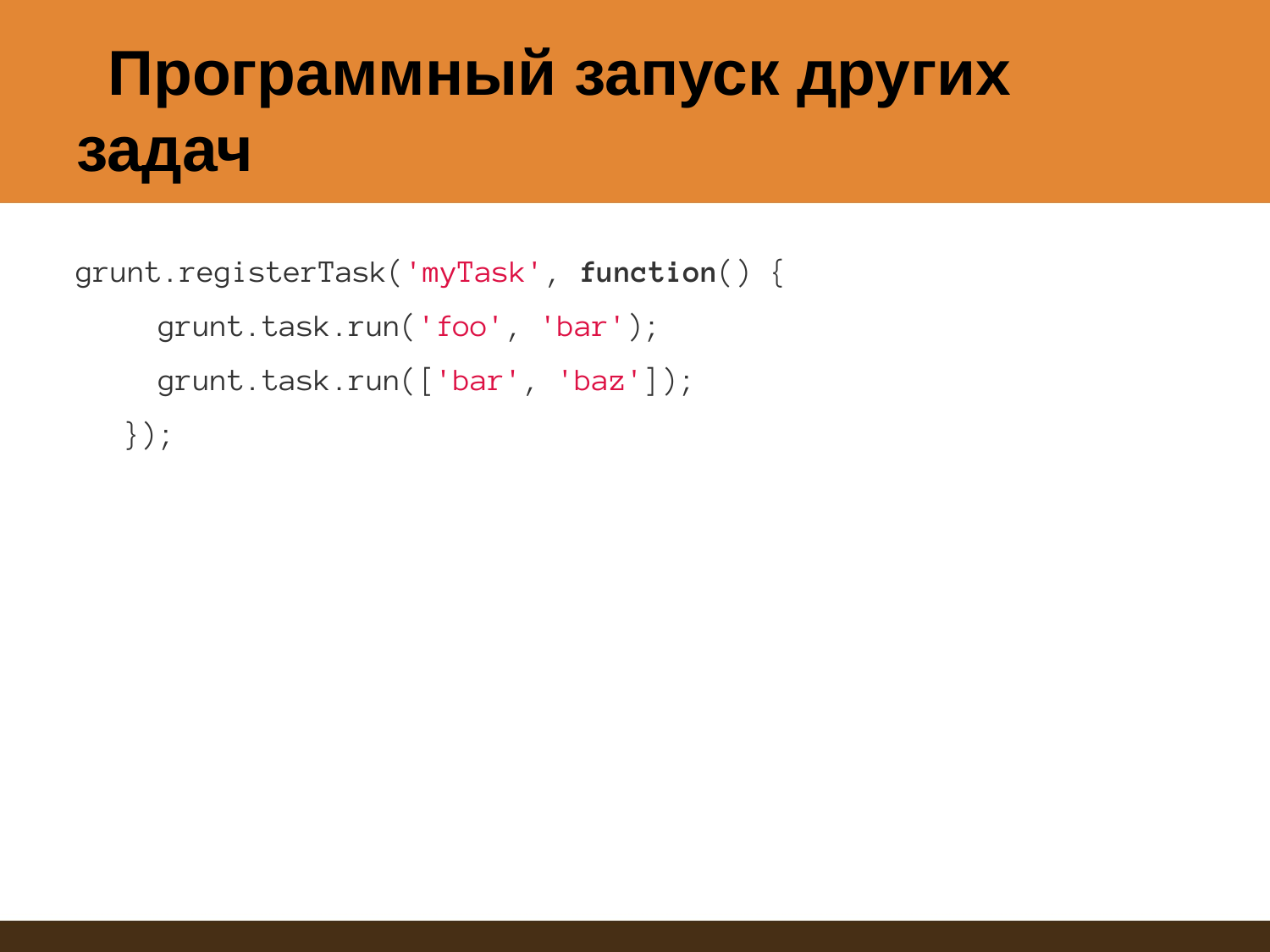

# Программный запуск других задач
grunt.registerTask('myTask', function() {
  grunt.task.run('foo', 'bar');
  grunt.task.run(['bar', 'baz']);
});